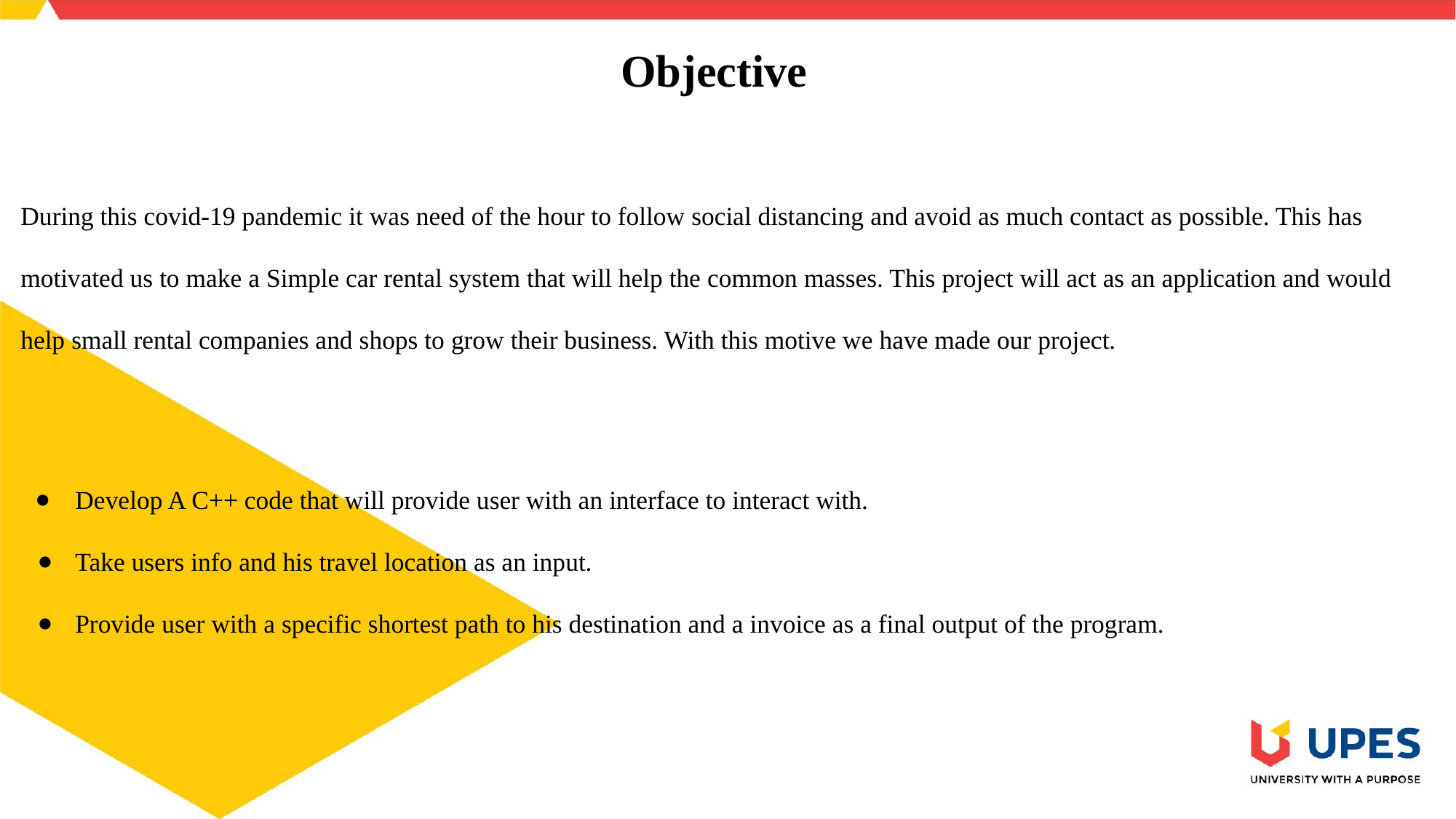

Objective

During this covid-19 pandemic it was need of the hour to follow social distancing and avoid as much contact as possible. This has motivated us to make a Simple car rental system that will help the common masses. This project will act as an application and would help small rental companies and shops to grow their business. With this motive we have made our project.

Develop A C++ code that will provide user with an interface to interact with.
Take users info and his travel location as an input.
Provide user with a specific shortest path to his destination and a invoice as a final output of the program.